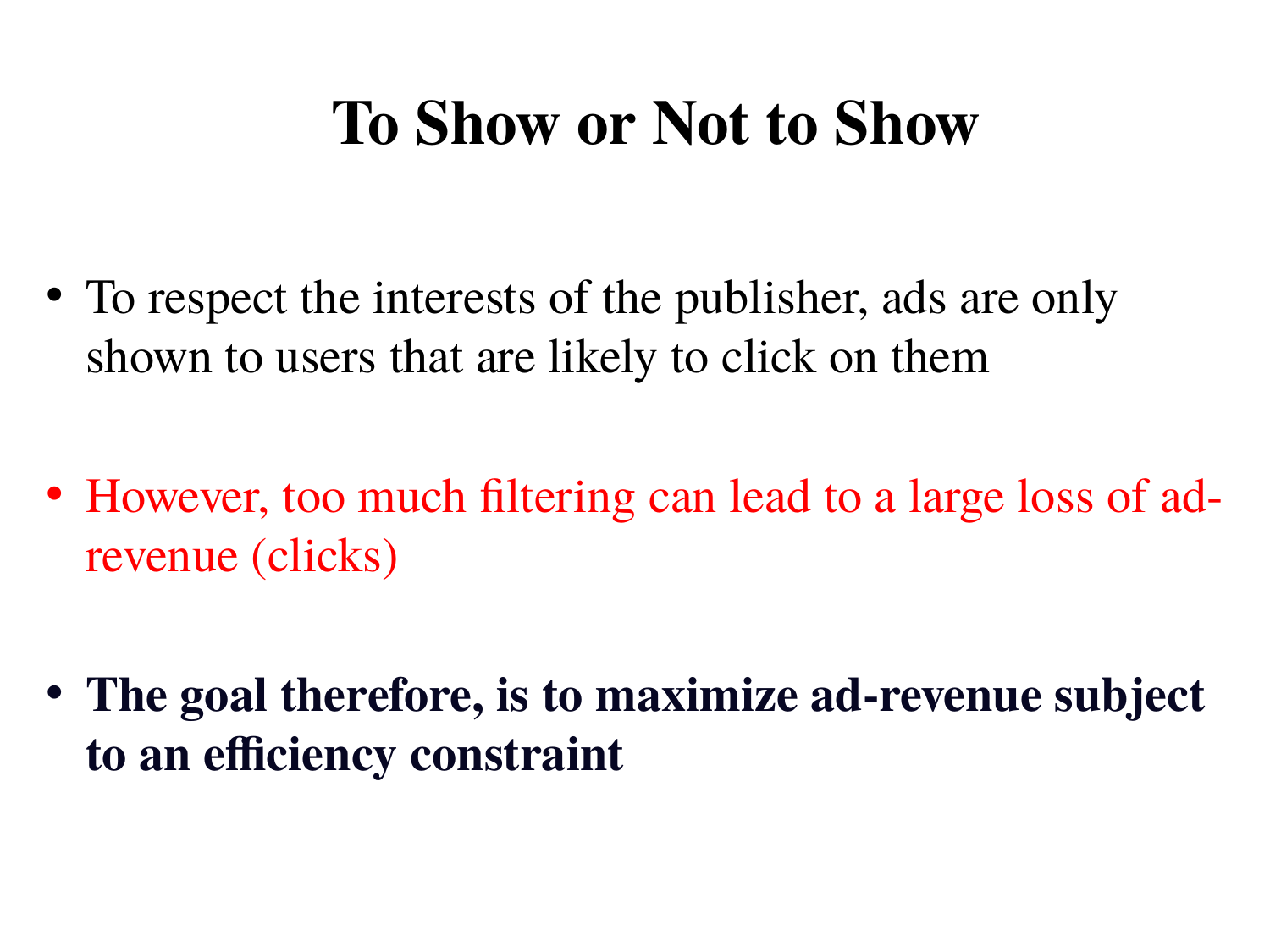

To Show or Not to Show
To respect the interests of the publisher, ads are only shown to users that are likely to click on them

However, too much filtering can lead to a large loss of ad-revenue (clicks)

The goal therefore, is to maximize ad-revenue subject to an efficiency constraint